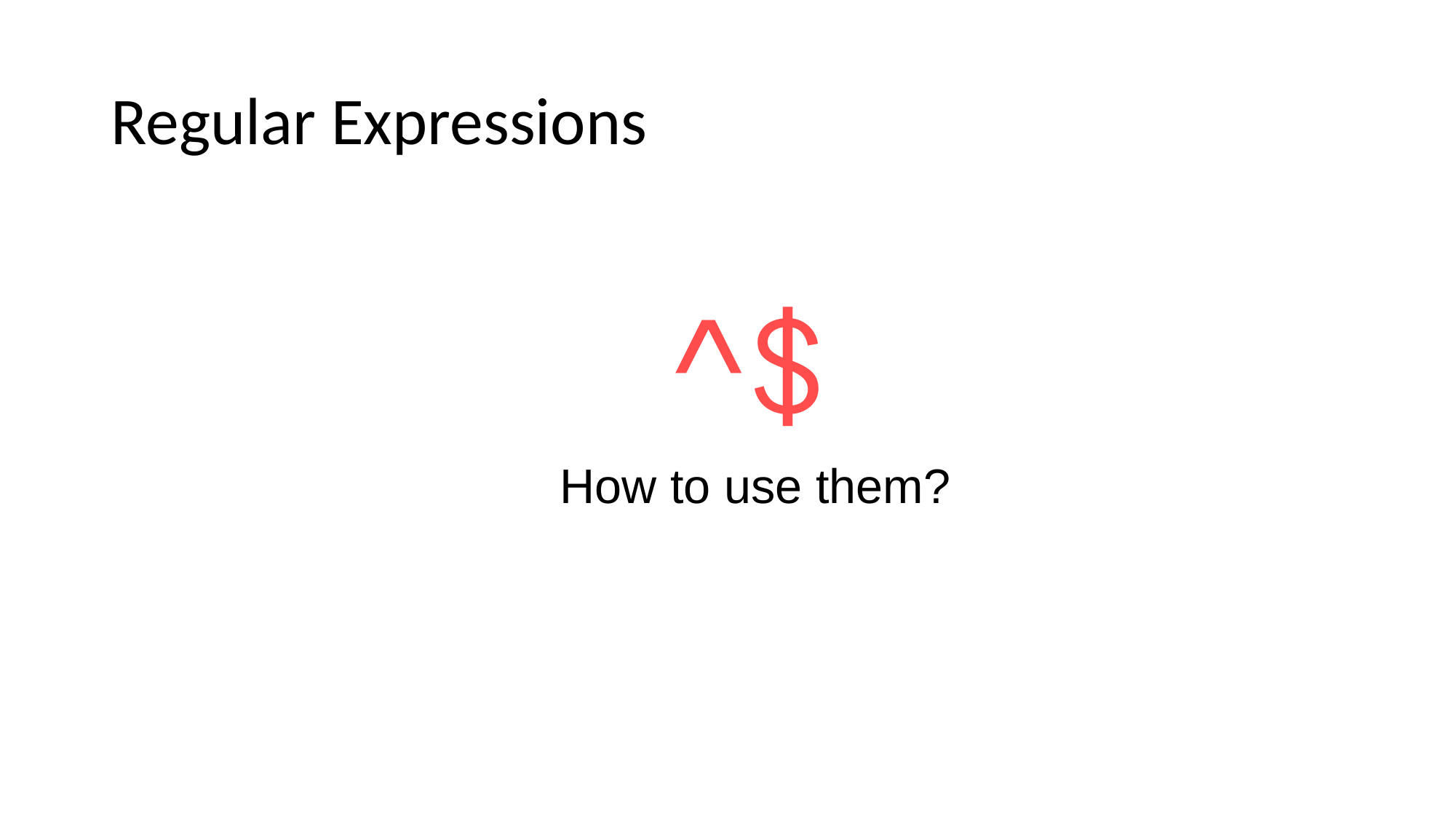

# Regular Expressions
^$
How to use them?